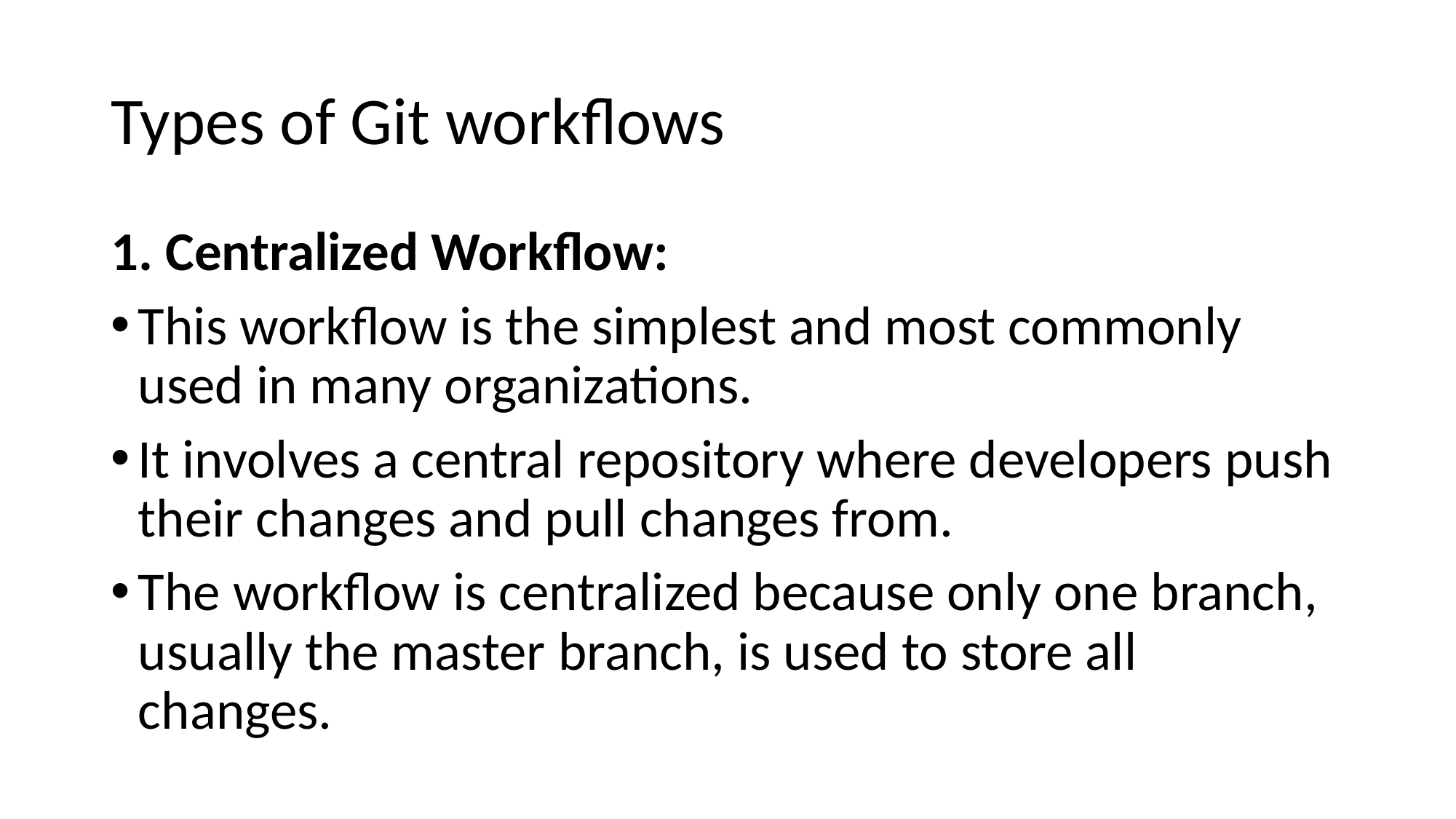

# Types of Git workflows
1. Centralized Workflow:
This workflow is the simplest and most commonly used in many organizations.
It involves a central repository where developers push their changes and pull changes from.
The workflow is centralized because only one branch, usually the master branch, is used to store all changes.